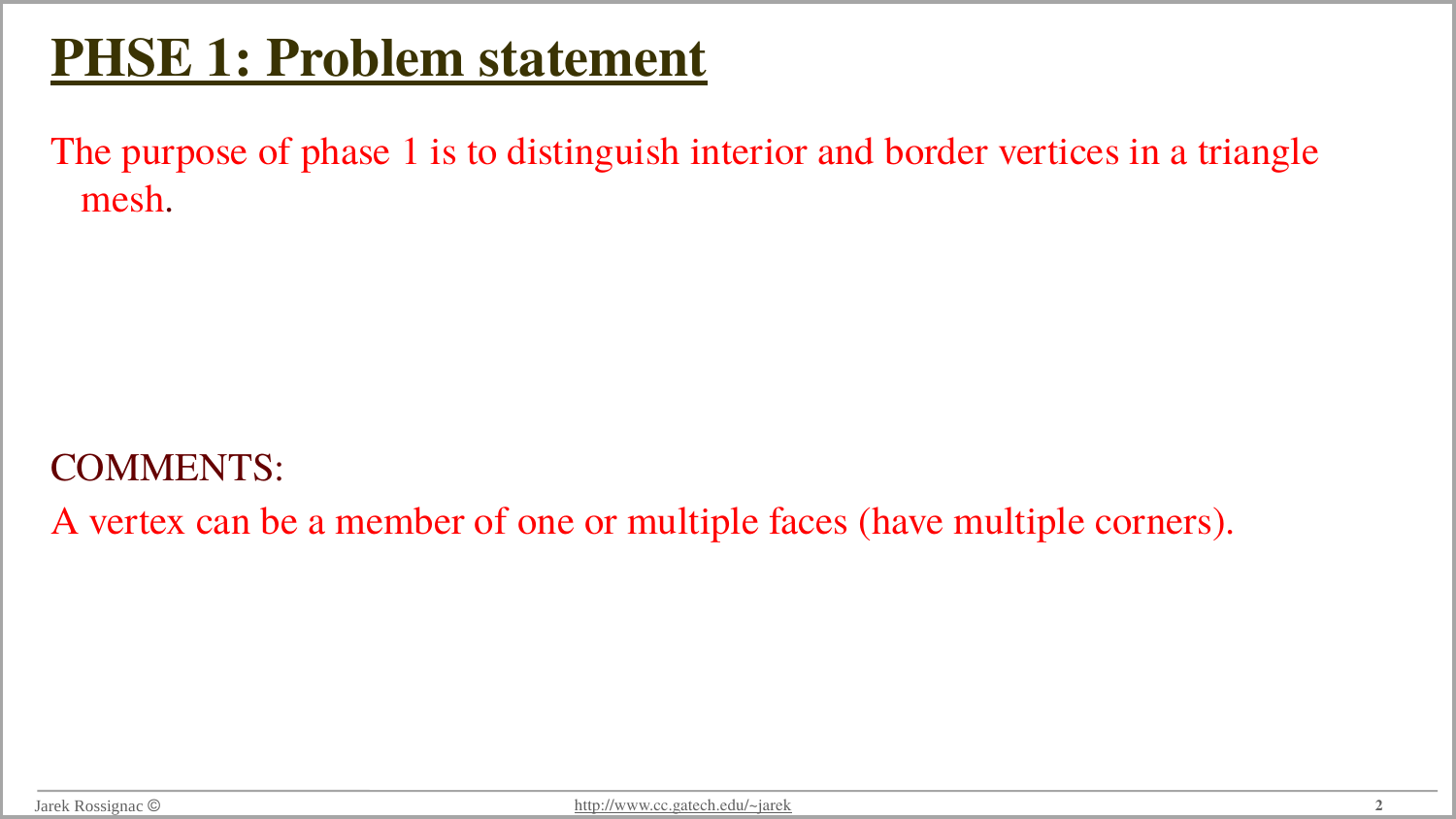

# PHSE 1: Problem statement
The purpose of phase 1 is to distinguish interior and border vertices in a triangle mesh.

COMMENTS:
A vertex can be a member of one or multiple faces (have multiple corners).